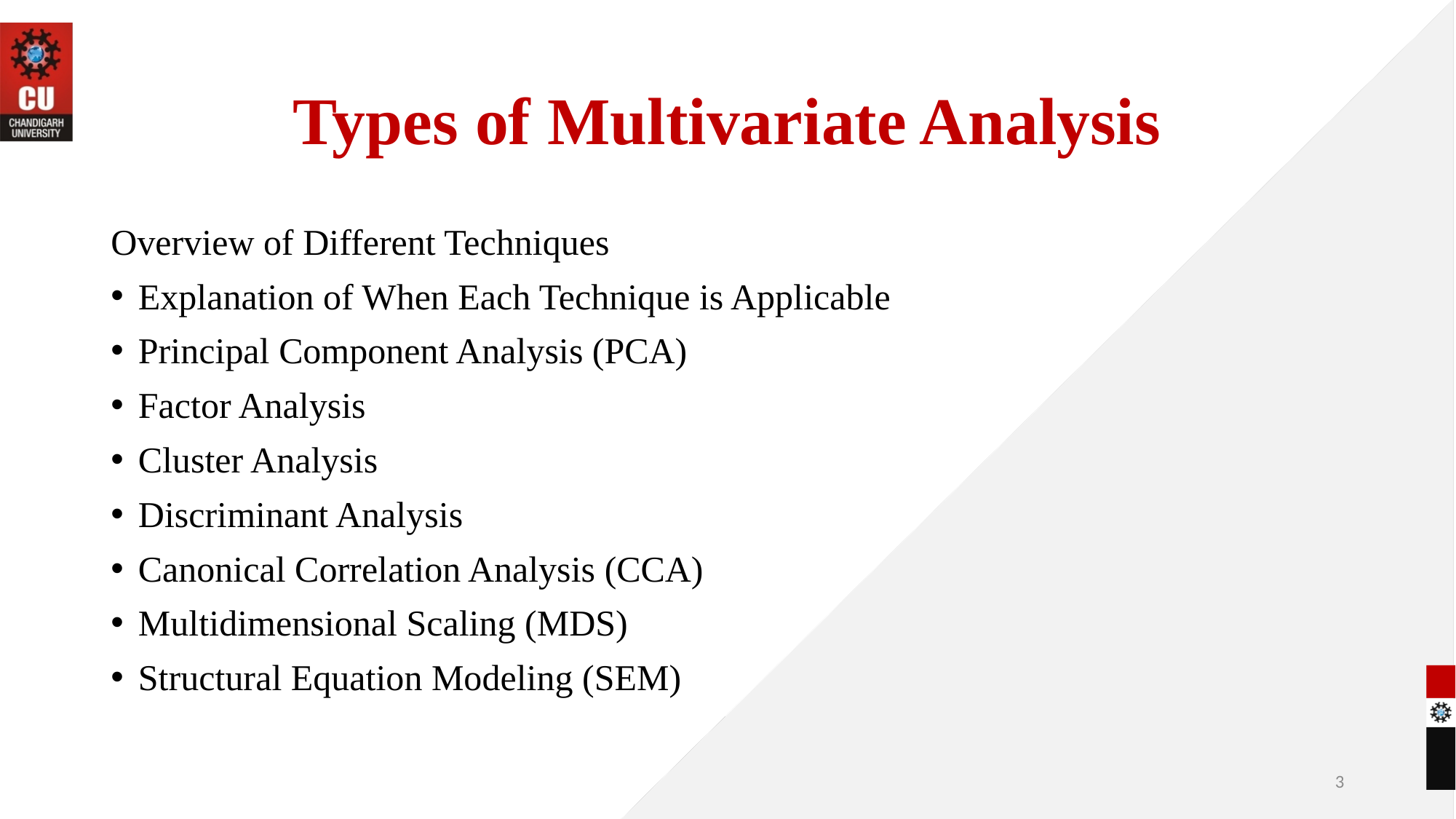

# Types of Multivariate Analysis
Overview of Different Techniques
Explanation of When Each Technique is Applicable
Principal Component Analysis (PCA)
Factor Analysis
Cluster Analysis
Discriminant Analysis
Canonical Correlation Analysis (CCA)
Multidimensional Scaling (MDS)
Structural Equation Modeling (SEM)
3